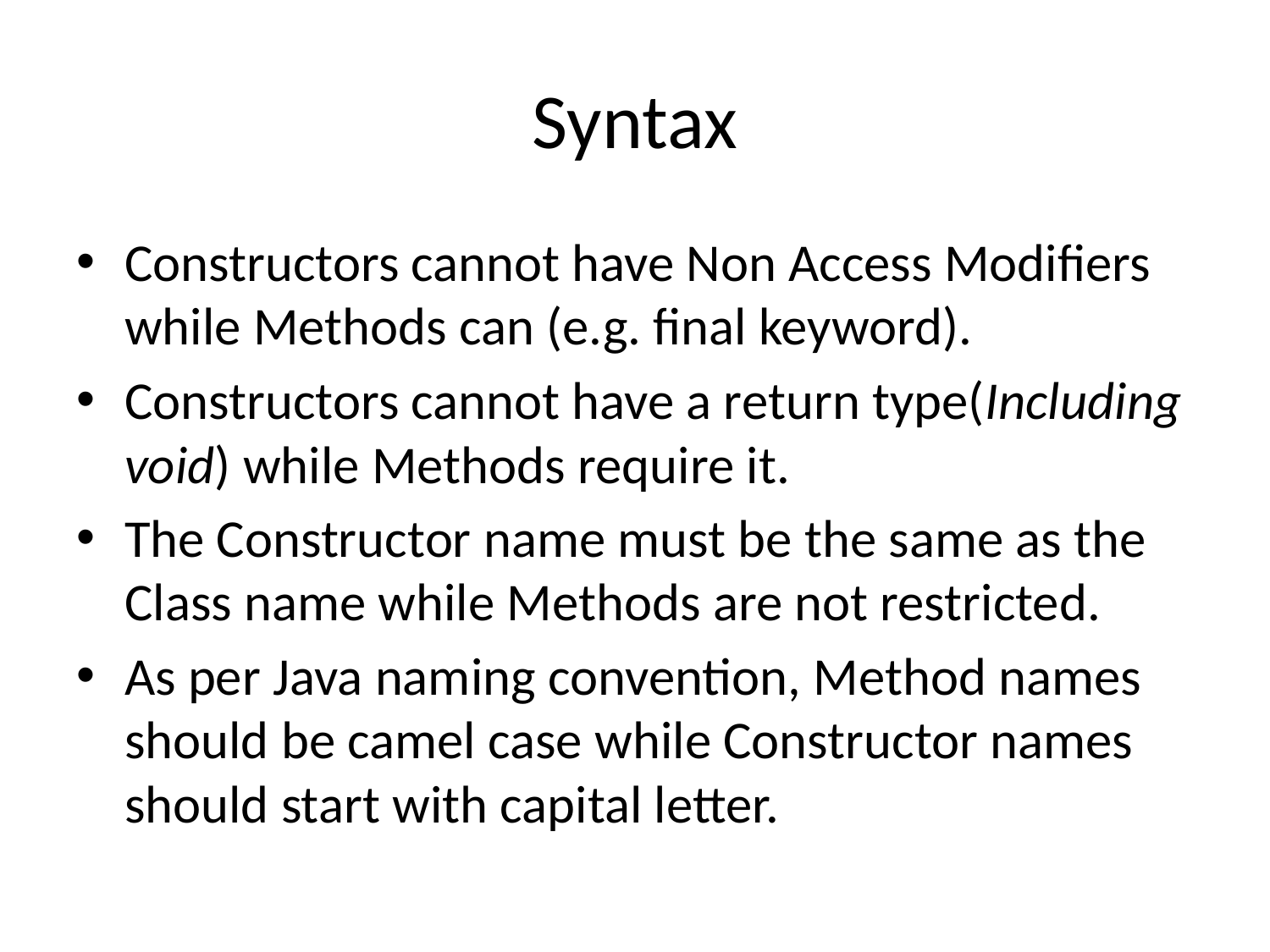

# Syntax
Constructors cannot have Non Access Modifiers while Methods can (e.g. final keyword).
Constructors cannot have a return type(Including void) while Methods require it.
The Constructor name must be the same as the Class name while Methods are not restricted.
As per Java naming convention, Method names should be camel case while Constructor names should start with capital letter.